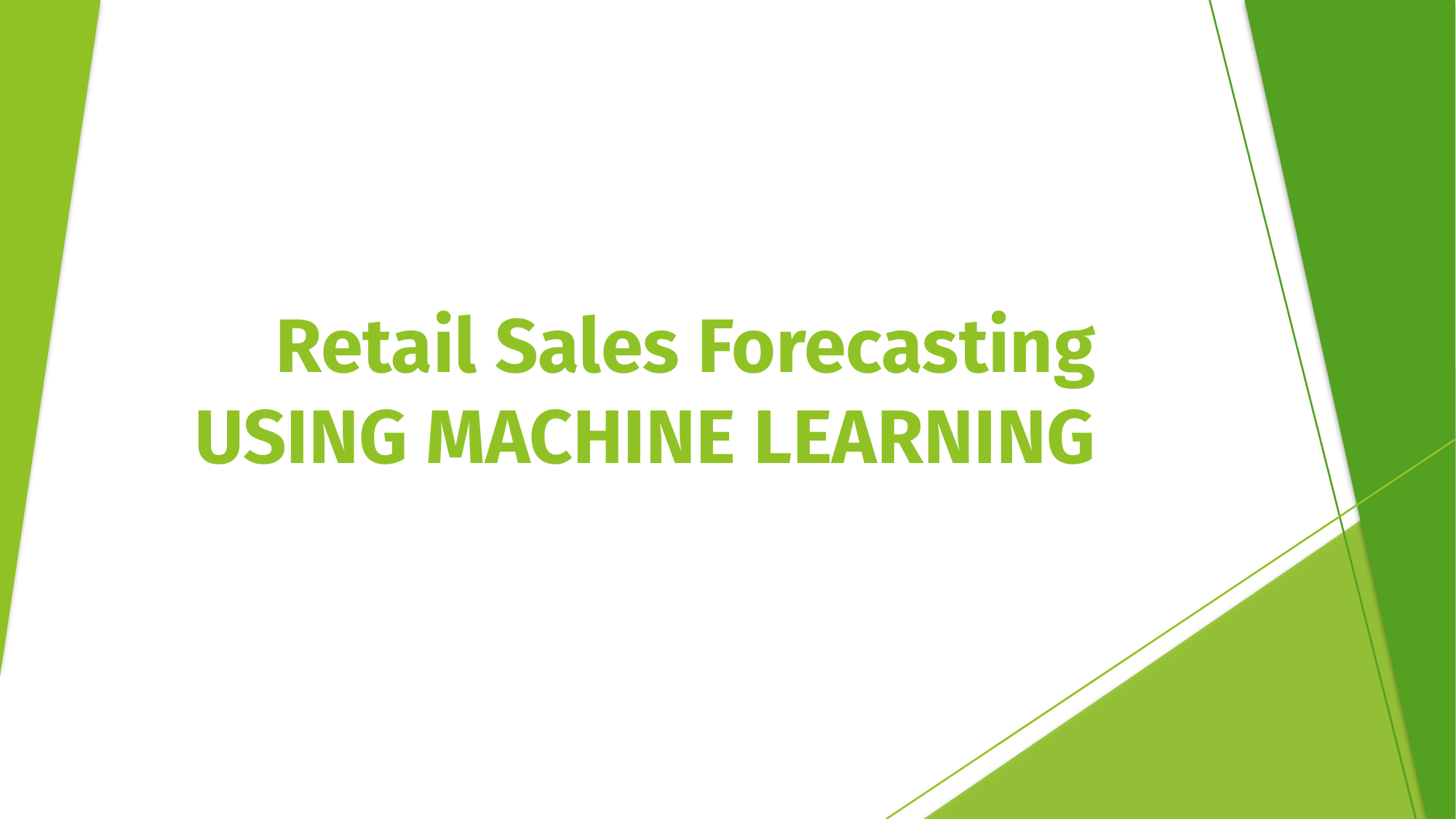

# Retail Sales Forecasting USING MACHINE LEARNING